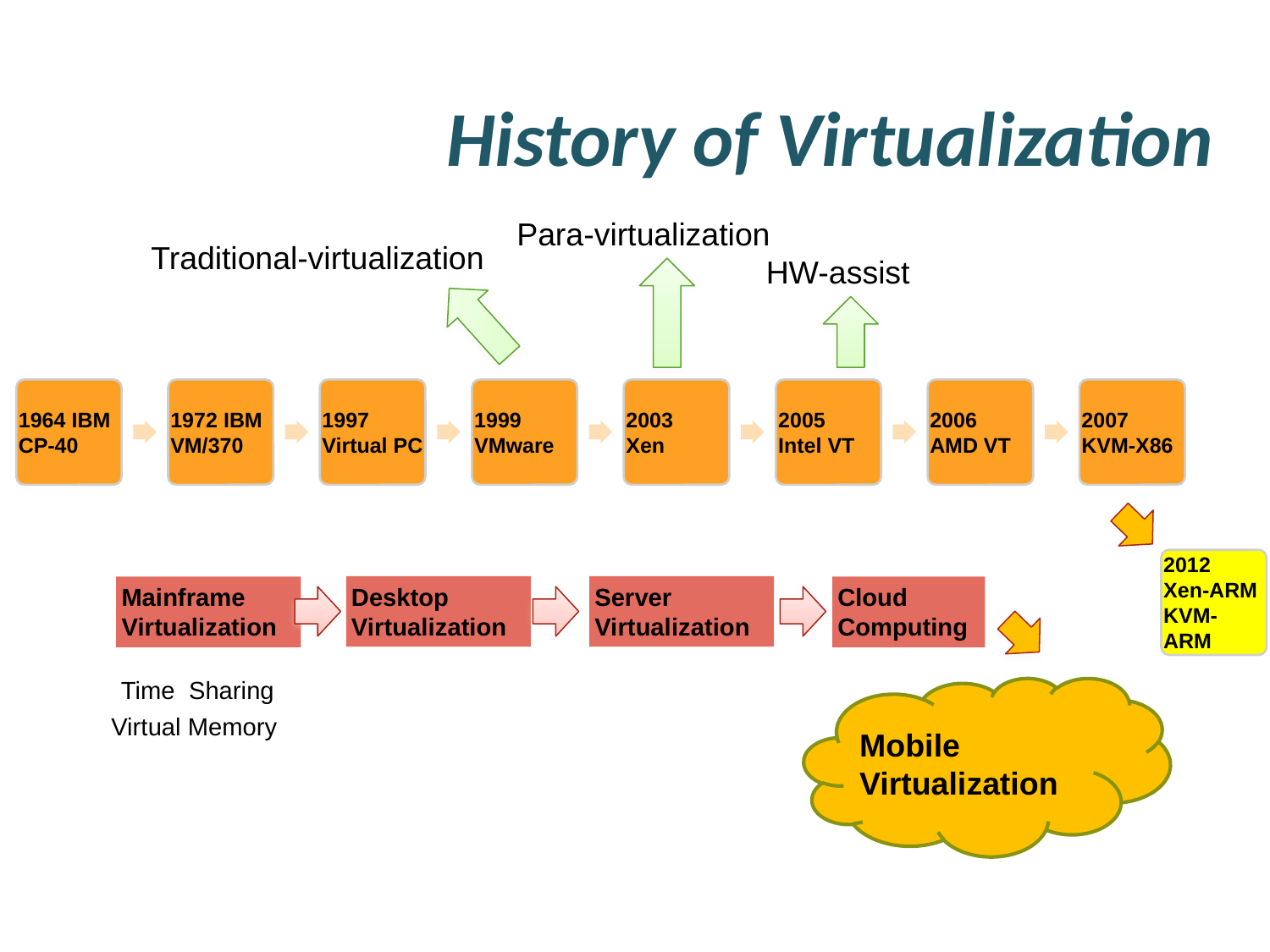

# History of Virtualization
Para-virtualization

Traditional-virtualization

HW-assist

1964 IBM CP-40
1972 IBM VM/370
1997 Virtual PC
1999 VMware
2003
Xen
2005
Intel VT
2006
AMD VT
2007
KVM-X86

2012
Xen-ARM
KVM-ARM
Desktop
Virtualization
Server
Virtualization
Mainframe
Virtualization
Cloud
Computing

Time  Sharing

Mobile
Virtualization
Virtual Memory